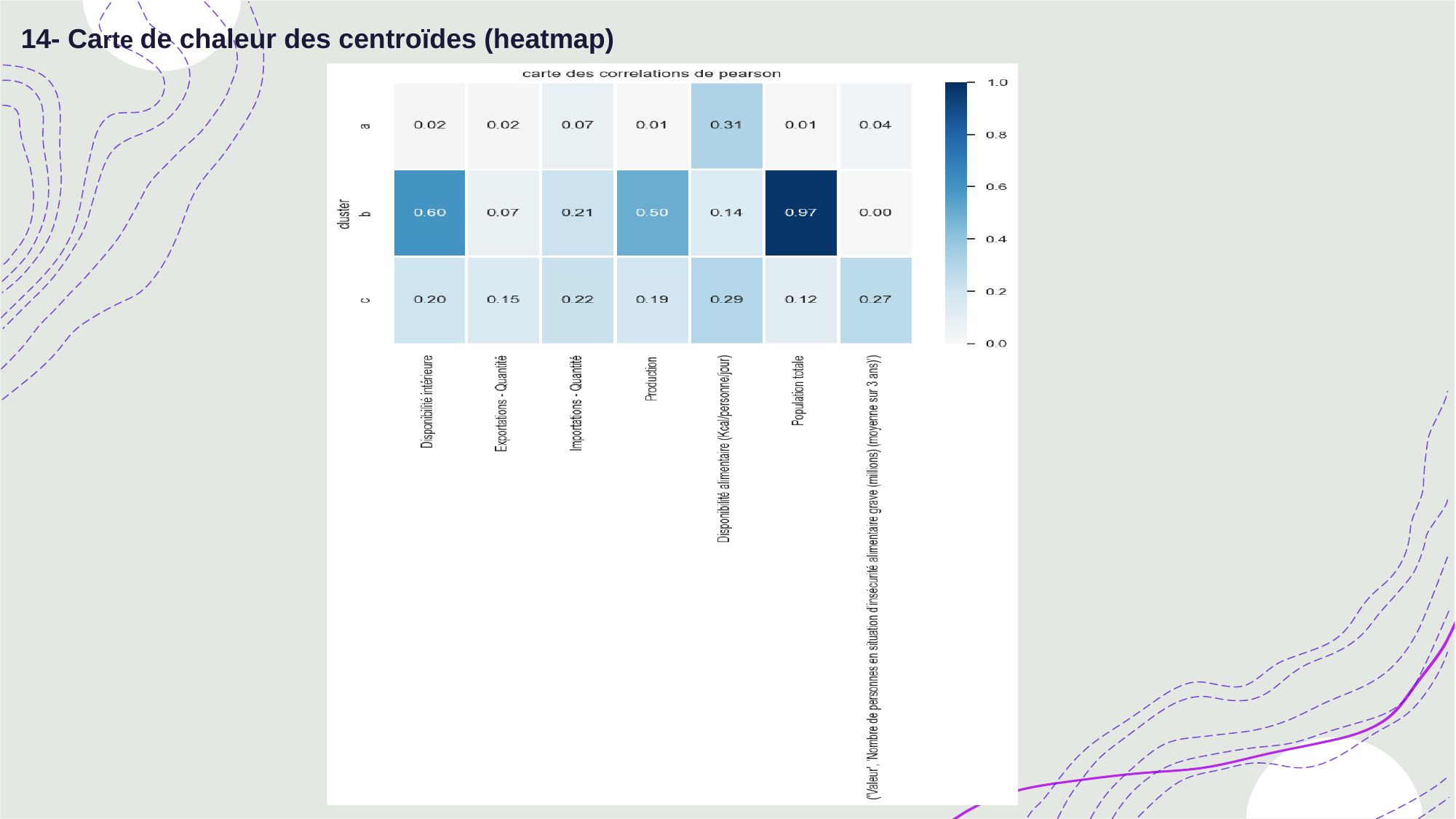

14- Carte de chaleur des centroïdes (heatmap)